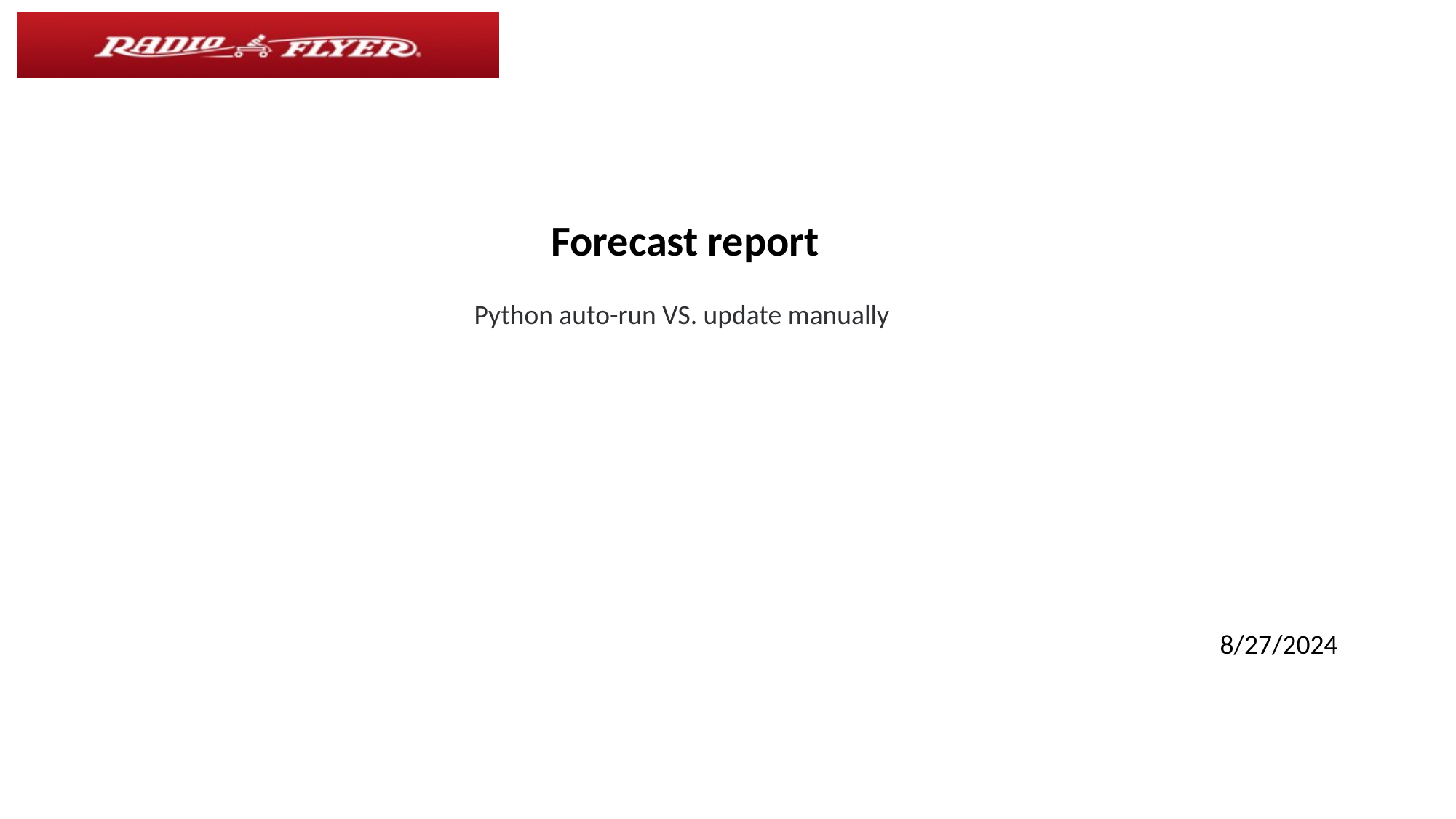

Forecast report

Python auto-run VS. update manually
8/27/2024